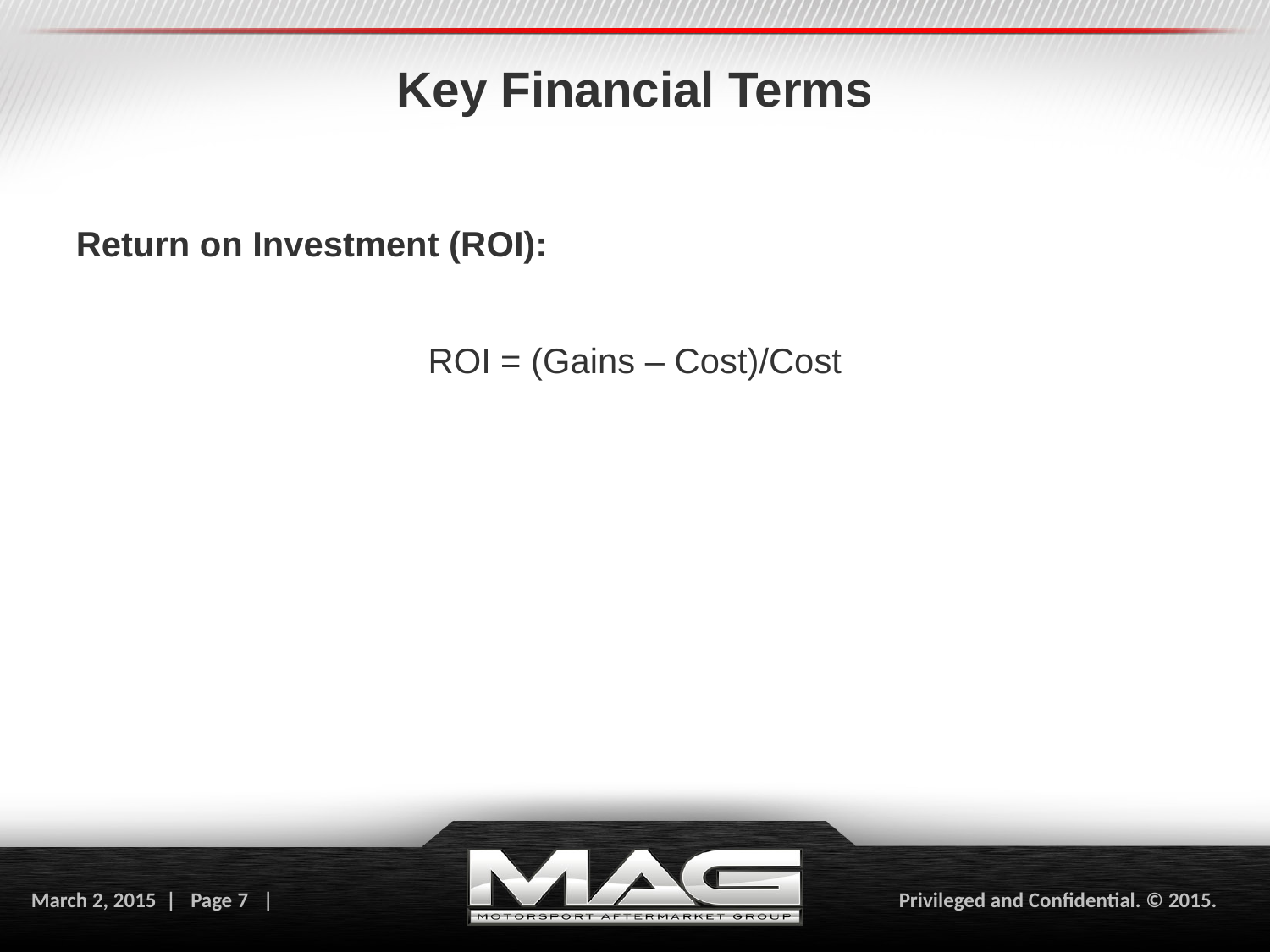

# Key Financial Terms
Return on Investment (ROI):

ROI = (Gains – Cost)/Cost